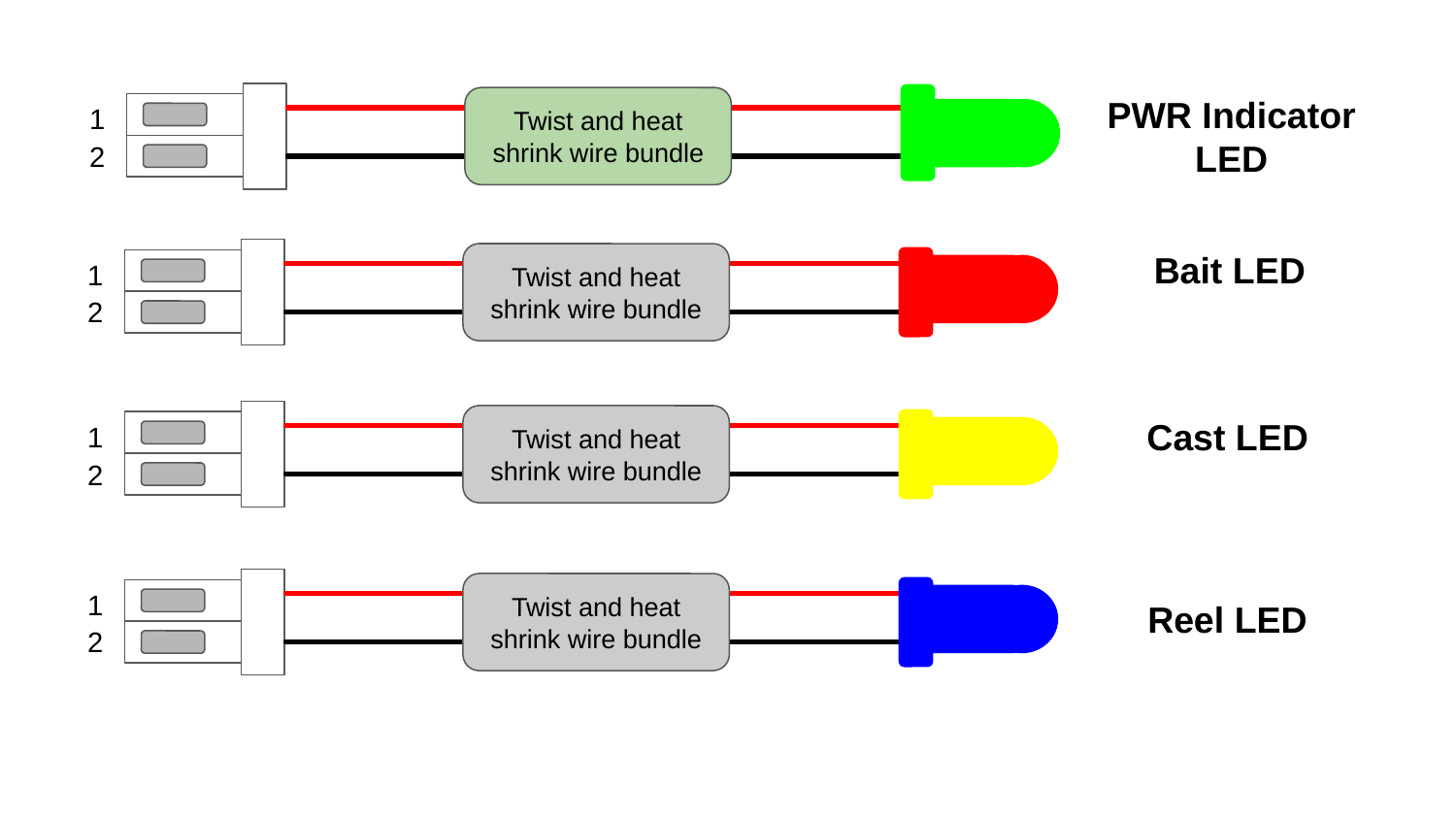

PWR Indicator LED

1
Twist and heat shrink wire bundle

2

Bait LED

1
Twist and heat shrink wire bundle

2

Cast LED

1
Twist and heat shrink wire bundle

2

1
Twist and heat shrink wire bundle

Reel LED

2